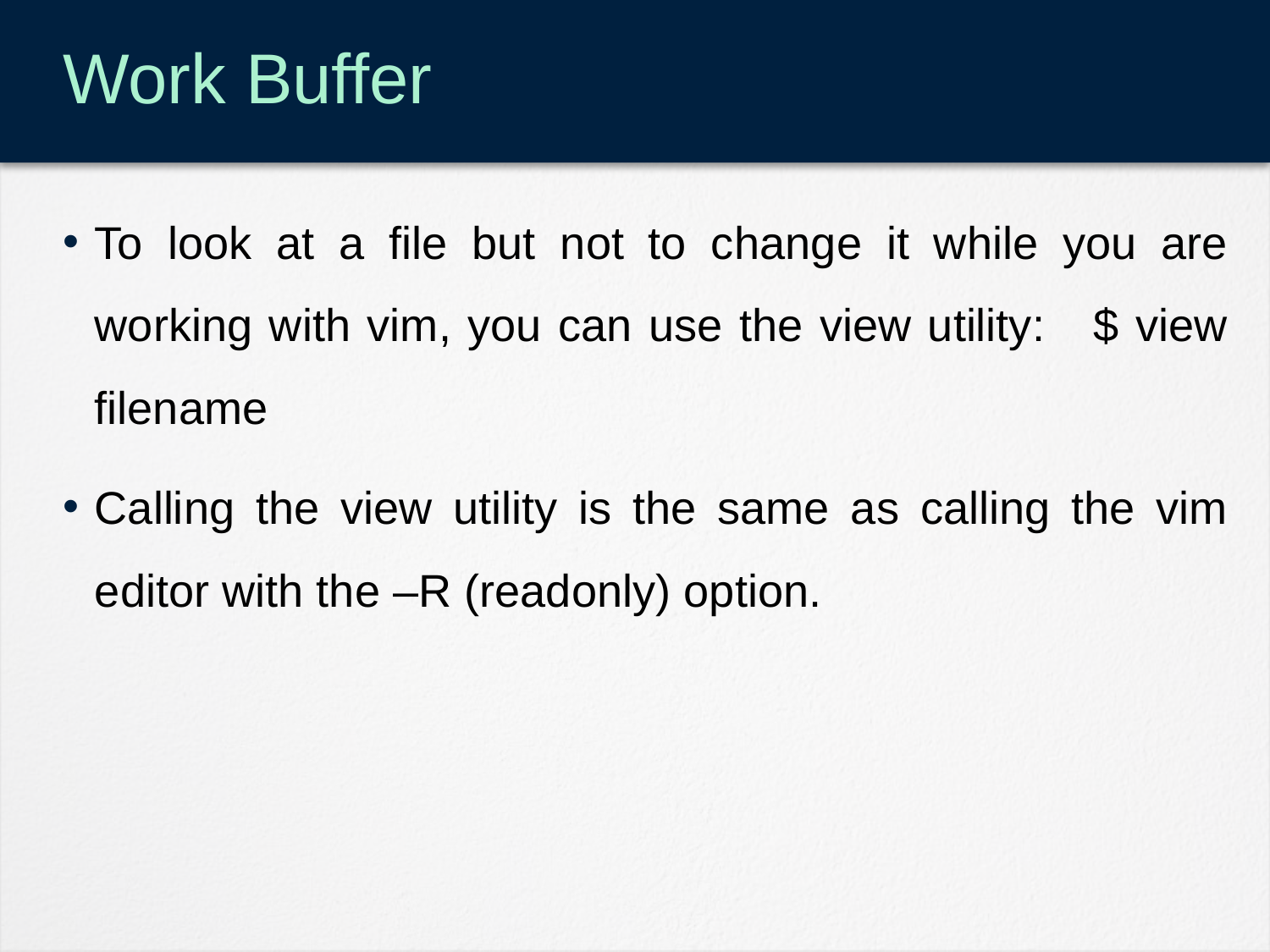

# Work Buffer
To look at a file but not to change it while you are working with vim, you can use the view utility:   $ view filename
Calling the view utility is the same as calling the vim editor with the –R (readonly) option.